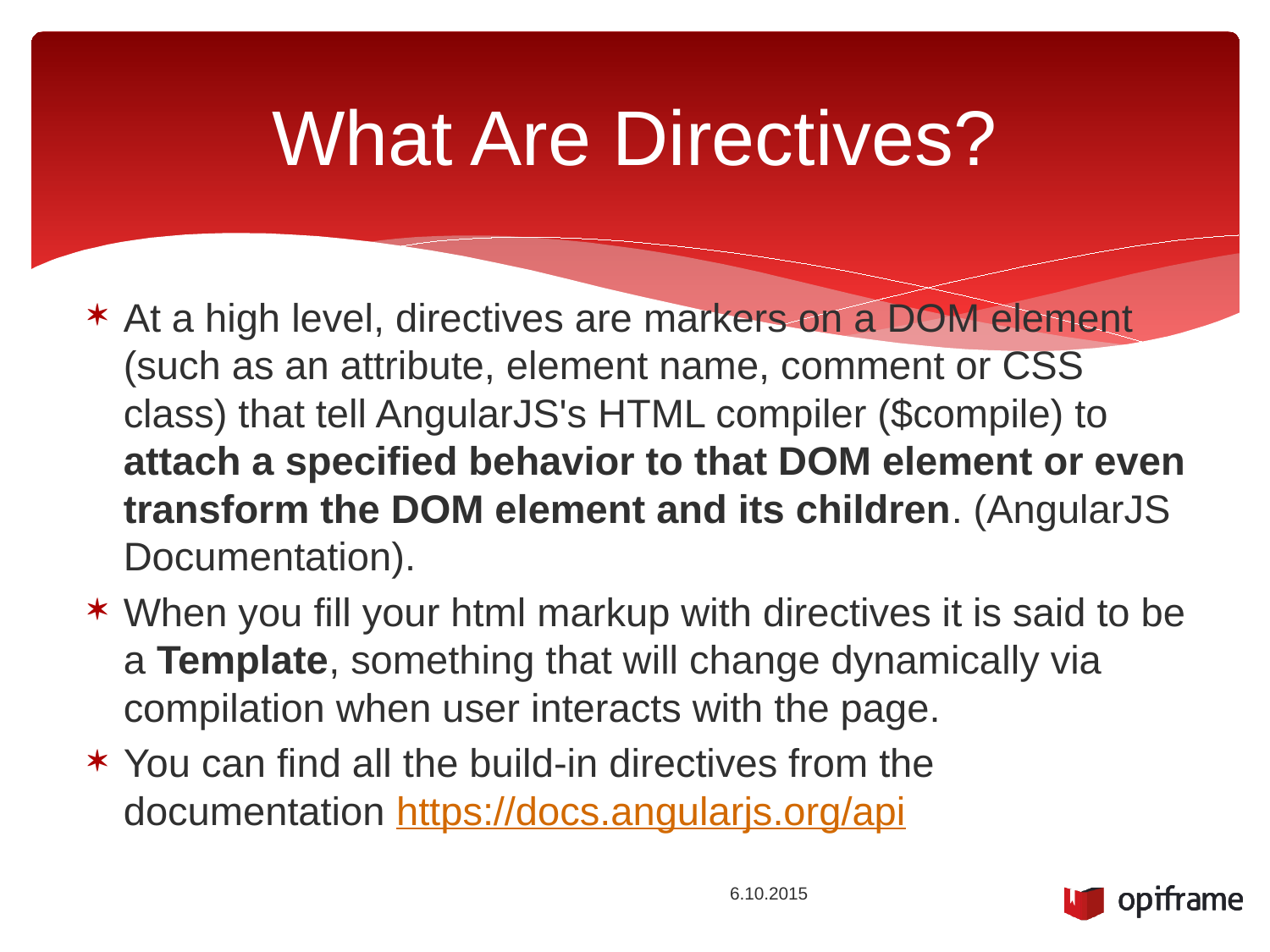

# What Are Directives?
At a high level, directives are markers on a DOM element (such as an attribute, element name, comment or CSS class) that tell AngularJS's HTML compiler ($compile) to attach a specified behavior to that DOM element or even transform the DOM element and its children. (AngularJS Documentation).
When you fill your html markup with directives it is said to be a Template, something that will change dynamically via compilation when user interacts with the page.
You can find all the build-in directives from the documentation https://docs.angularjs.org/api

6.10.2015